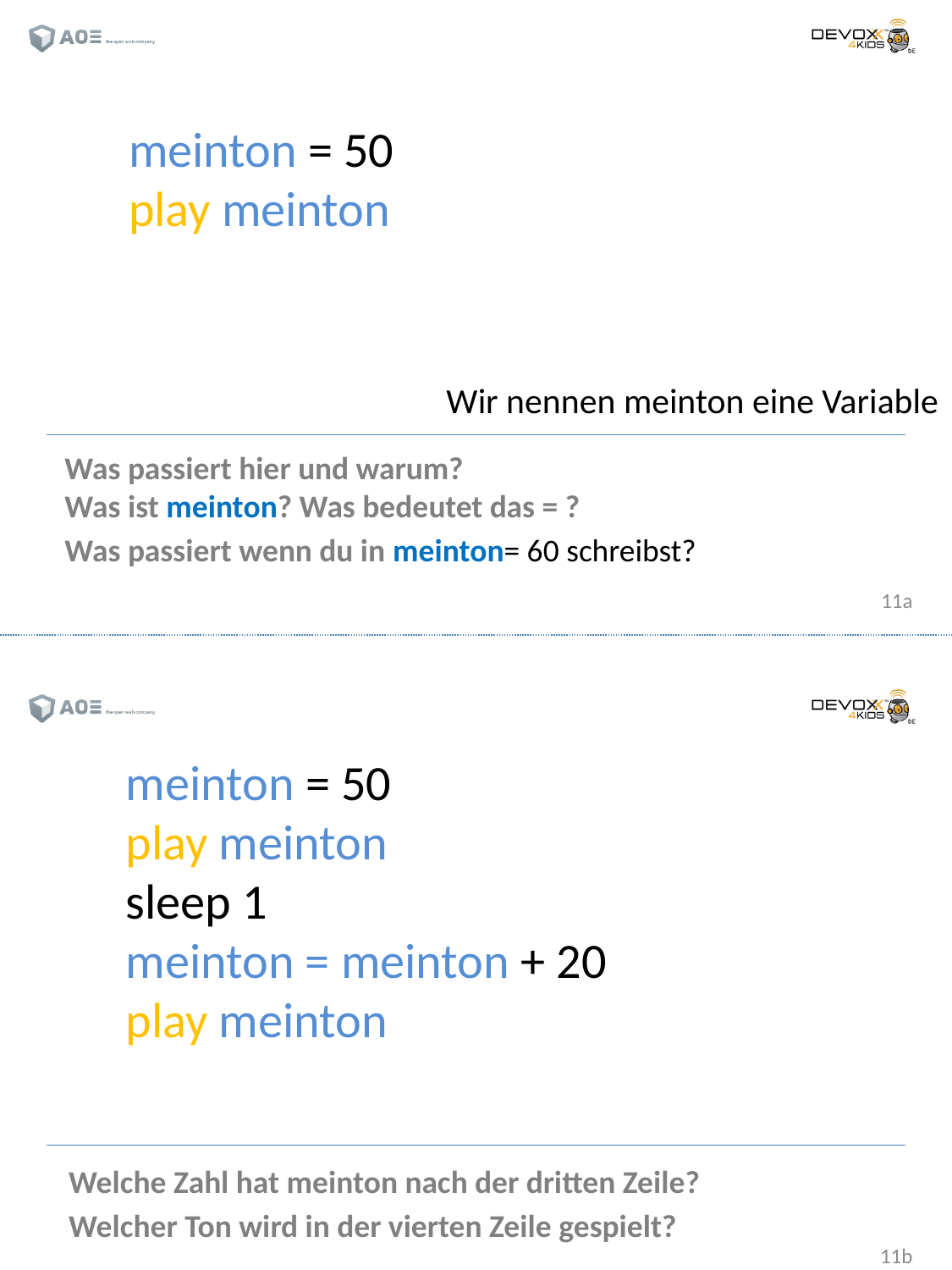

meinton = 50
play meinton
Wir nennen meinton eine Variable
Was passiert hier und warum?
Was ist meinton? Was bedeutet das = ?
Was passiert wenn du in meinton= 60 schreibst?
meinton = 50
play meinton
sleep 1
meinton = meinton + 20
play meinton

Welche Zahl hat meinton nach der dritten Zeile?
Welcher Ton wird in der vierten Zeile gespielt?